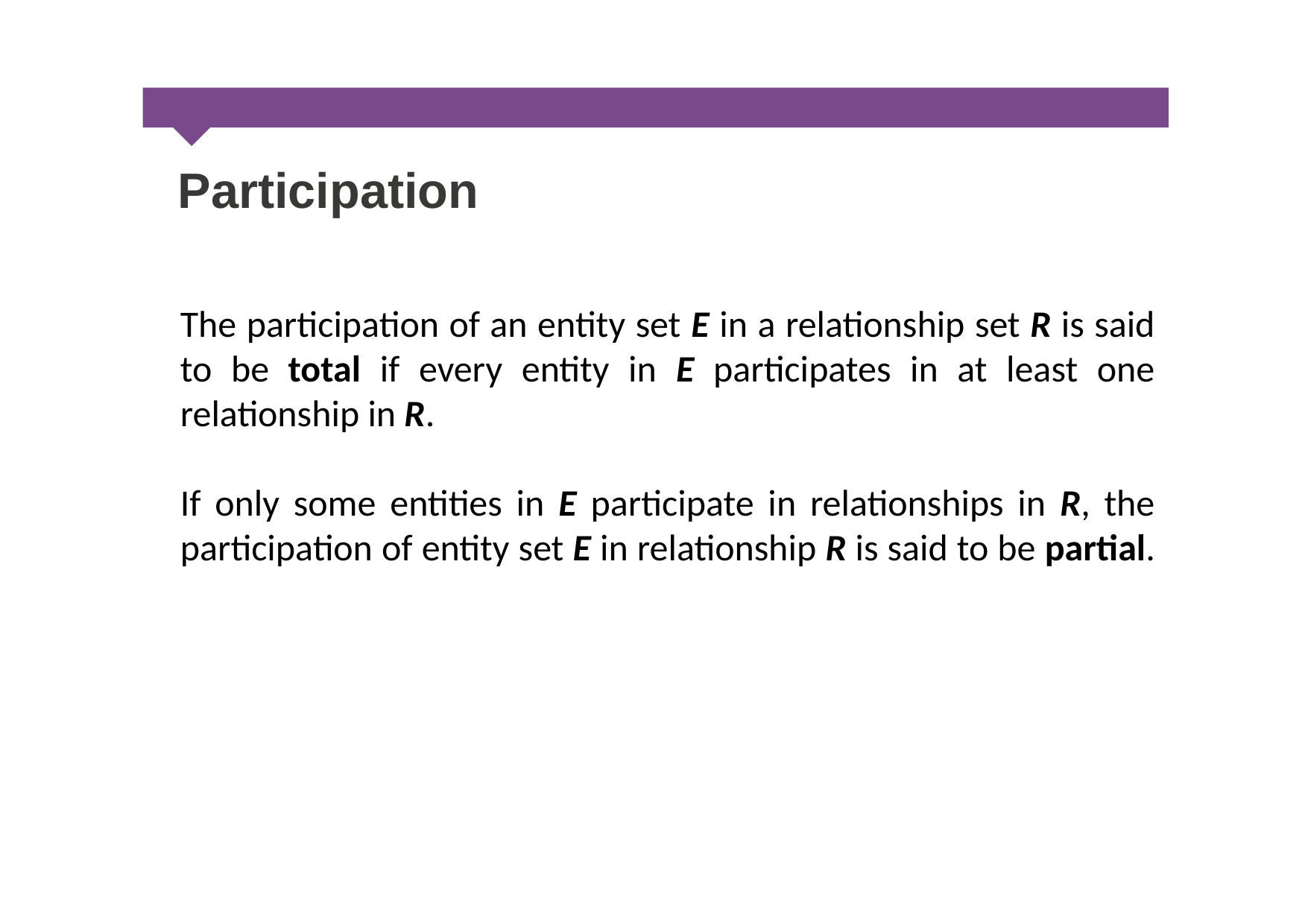

Participation
The participation of an entity set E in a relationship set R is said to be total if every entity in E participates in at least one relationship in R.

If only some entities in E participate in relationships in R, the participation of entity set E in relationship R is said to be partial.